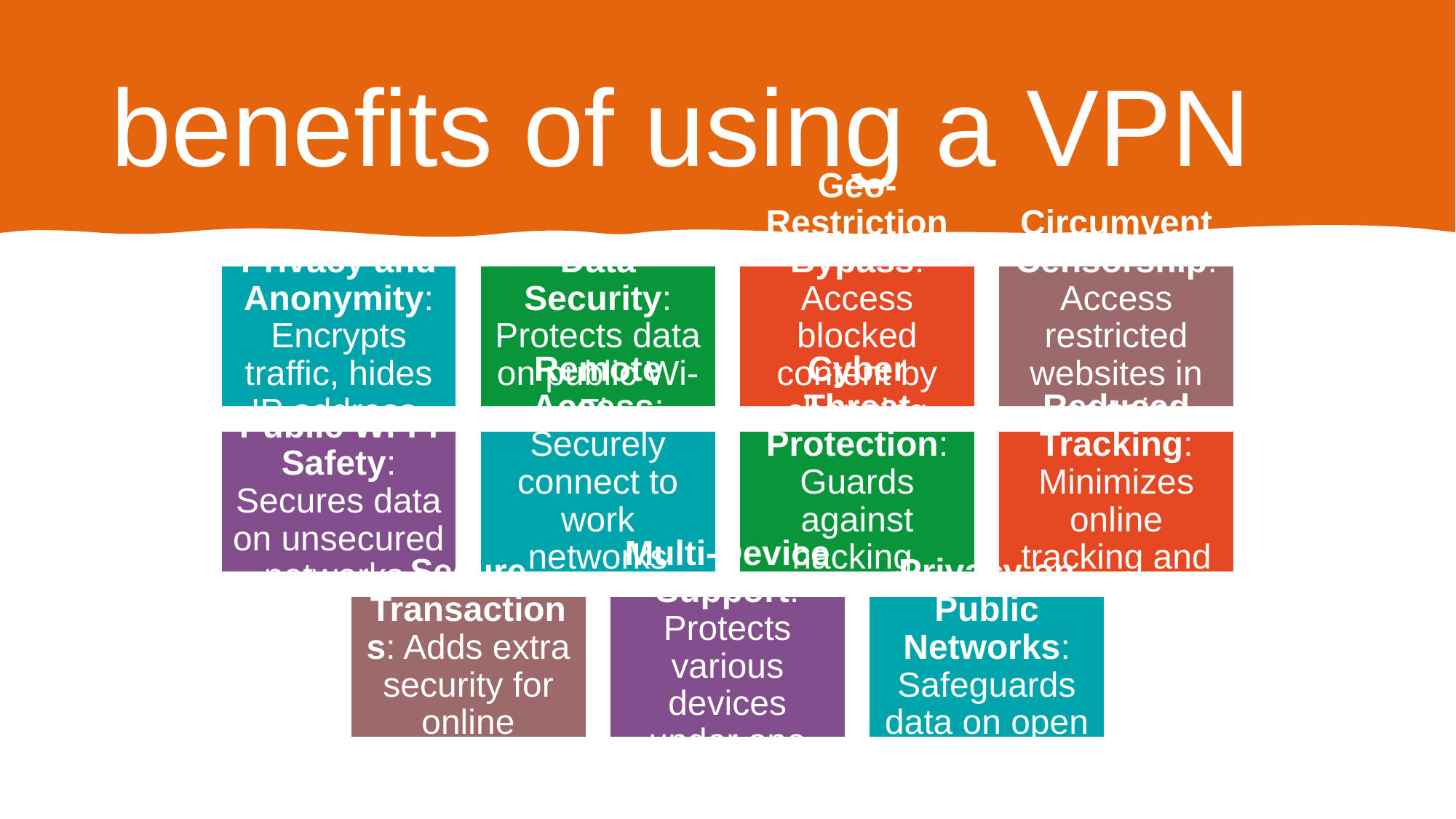

# benefits of using a VPN
Privacy and Anonymity: Encrypts traffic, hides IP address.
Data Security: Protects data on public Wi-Fi.
Geo-Restriction Bypass: Access blocked content by changing virtual location.
Circumvent Censorship: Access restricted websites in certain countries.
Public Wi-Fi Safety: Secures data on unsecured networks.
Remote Access: Securely connect to work networks from anywhere.
Cyber Threat Protection: Guards against hacking, phishing, and attacks.
Reduced Tracking: Minimizes online tracking and targeted ads.
Secure Transactions: Adds extra security for online payments.
Multi-Device Support: Protects various devices under one subscription.
Privacy on Public Networks: Safeguards data on open networks.